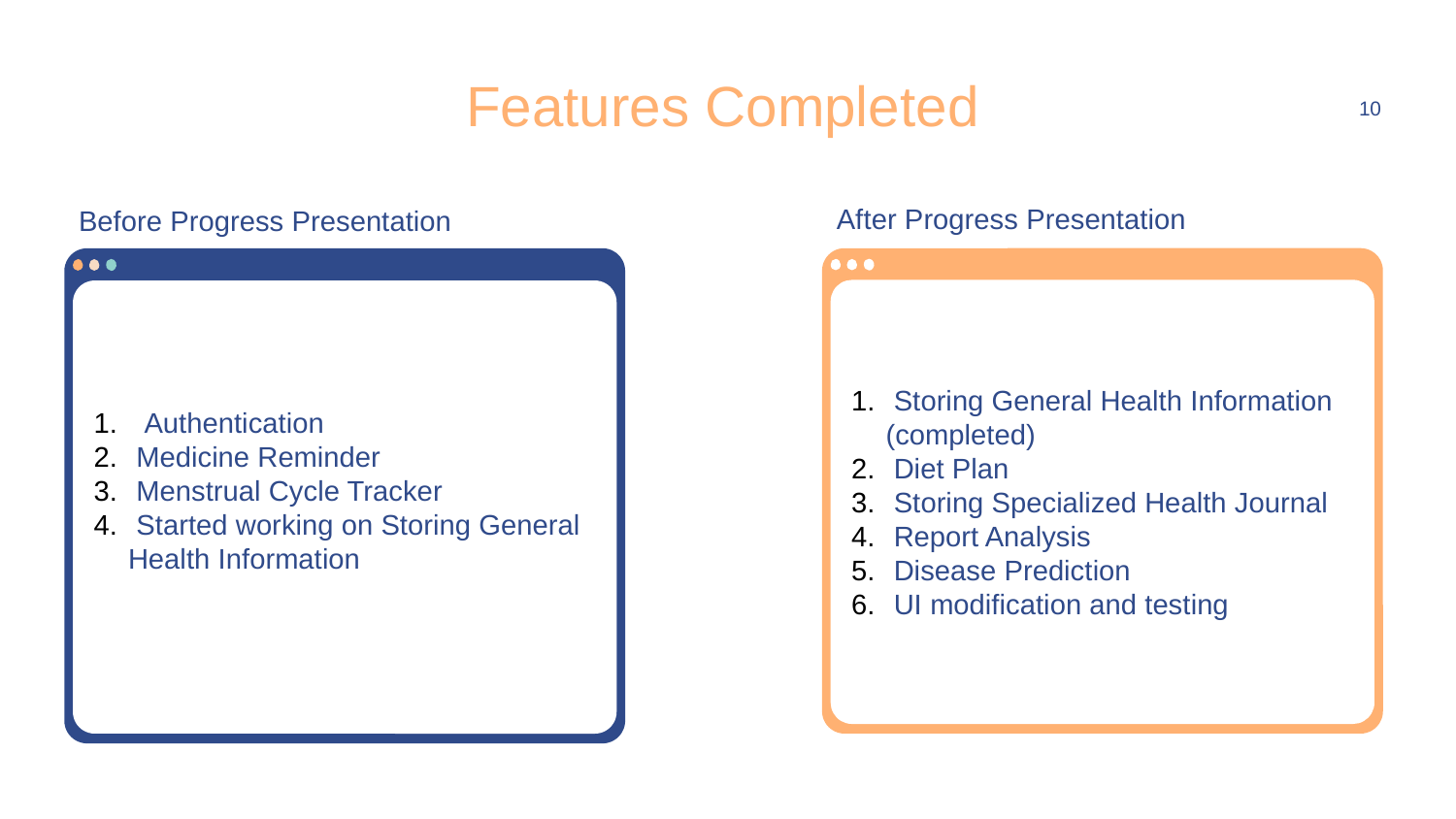

# Features Completed
10
After Progress Presentation
Before Progress Presentation

  Authentication
 Medicine Reminder
 Menstrual Cycle Tracker
 Started working on Storing General Health Information

 Storing General Health Information (completed)
 Diet Plan
 Storing Specialized Health Journal
 Report Analysis
 Disease Prediction
 UI modification and testing